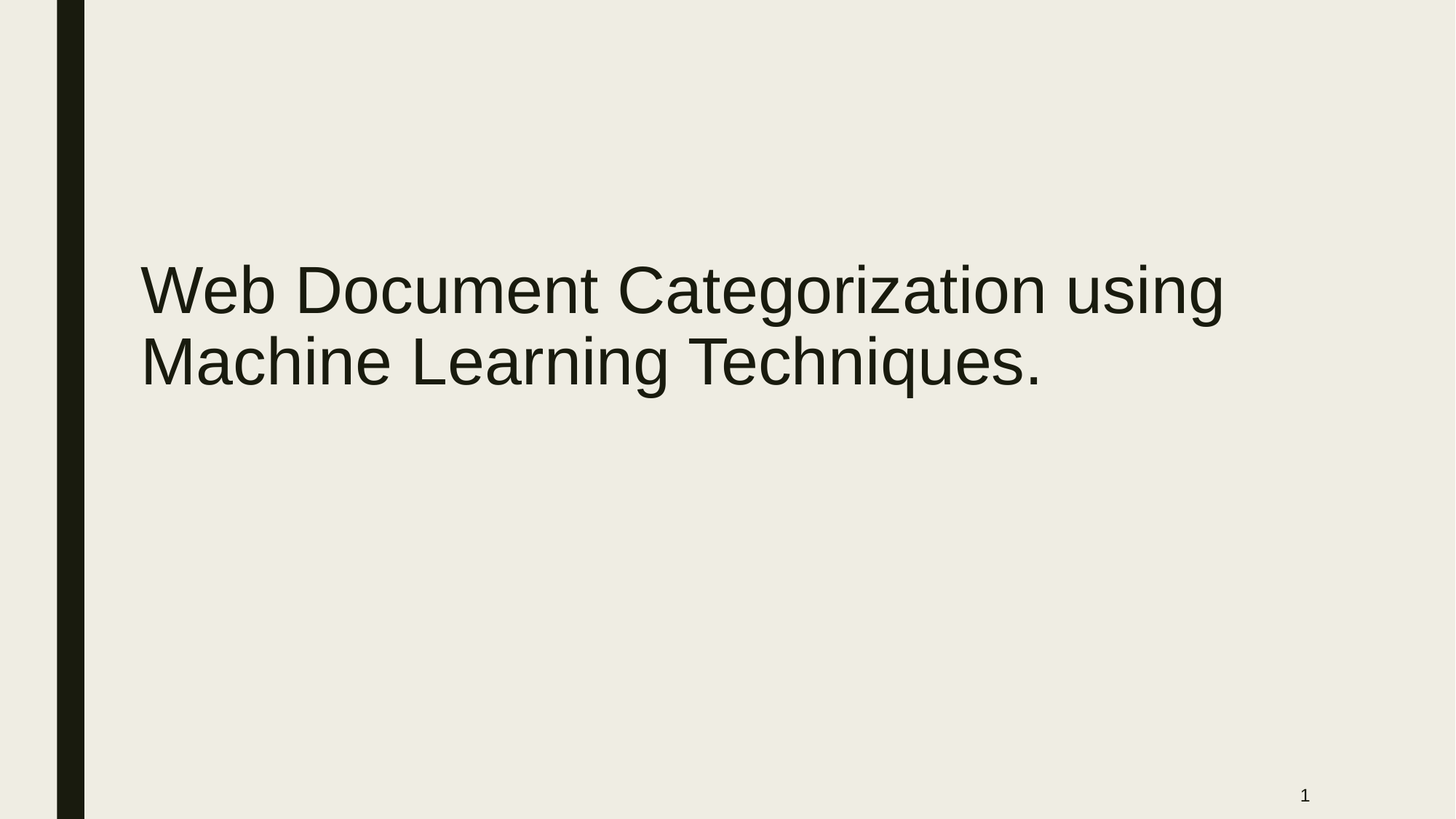

# Web Document Categorization using Machine Learning Techniques.
1